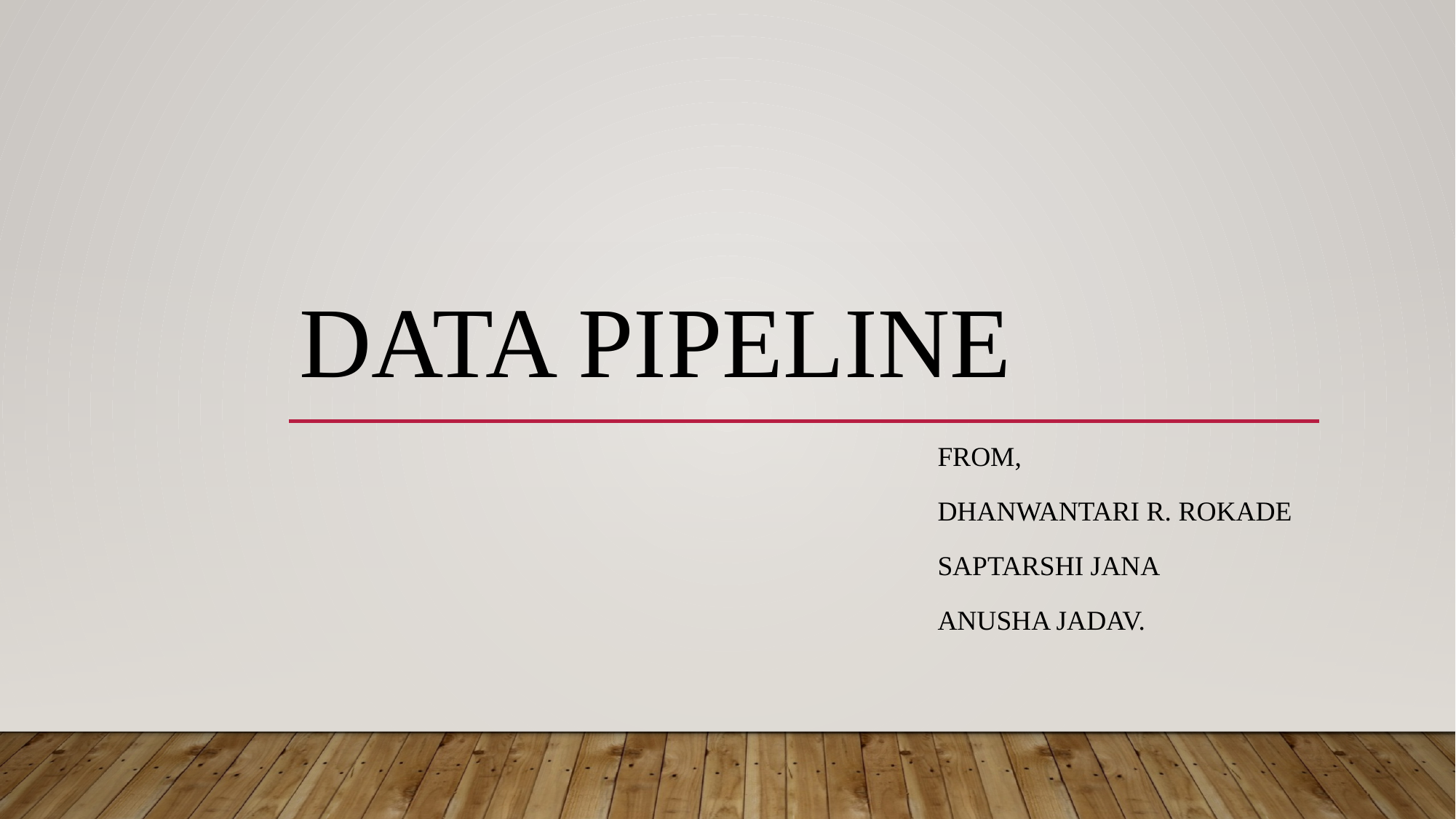

# DATA PIPELINE
From,
DHANWANTARI R. ROKADE
SAPTARSHI JANA
ANUSHA JADAV.